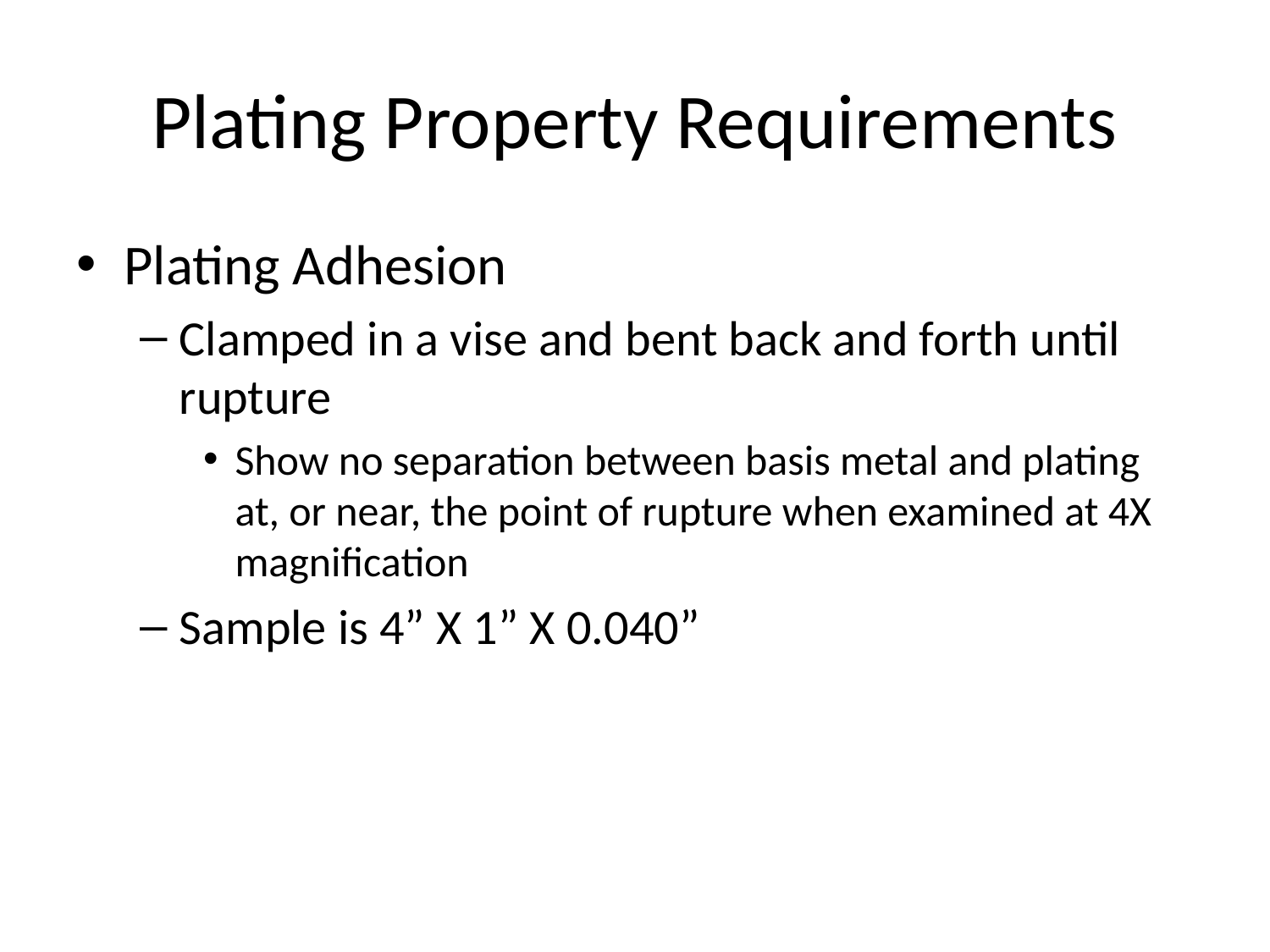

# Plating Property Requirements
Plating Adhesion
Clamped in a vise and bent back and forth until rupture
Show no separation between basis metal and plating at, or near, the point of rupture when examined at 4X magnification
Sample is 4” X 1” X 0.040”